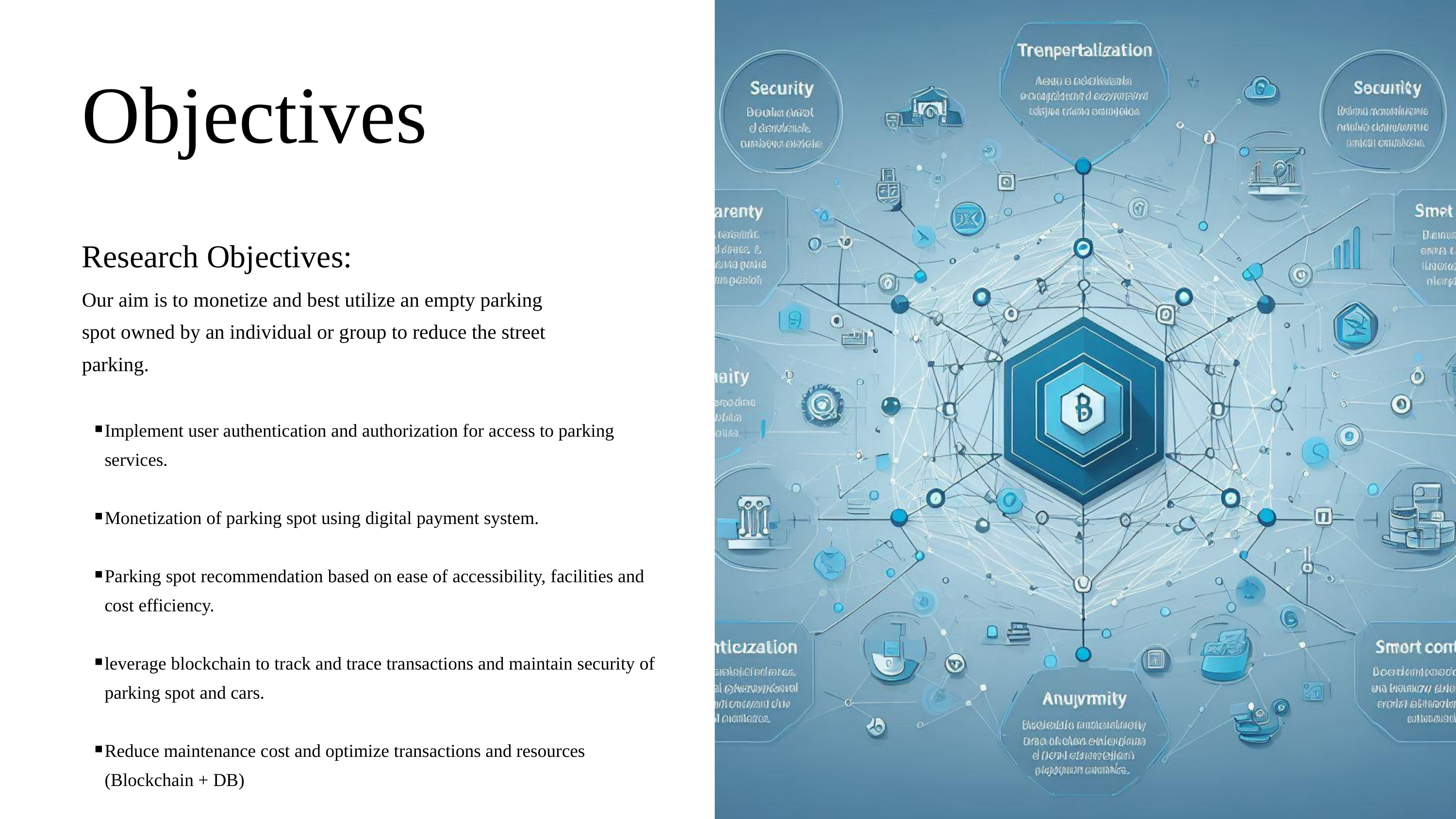

Objectives
Research Objectives:
Our aim is to monetize and best utilize an empty parking spot owned by an individual or group to reduce the street parking.
Implement user authentication and authorization for access to parking services.

Monetization of parking spot using digital payment system.

Parking spot recommendation based on ease of accessibility, facilities and cost efficiency.

leverage blockchain to track and trace transactions and maintain security of parking spot and cars.

Reduce maintenance cost and optimize transactions and resources (Blockchain + DB)